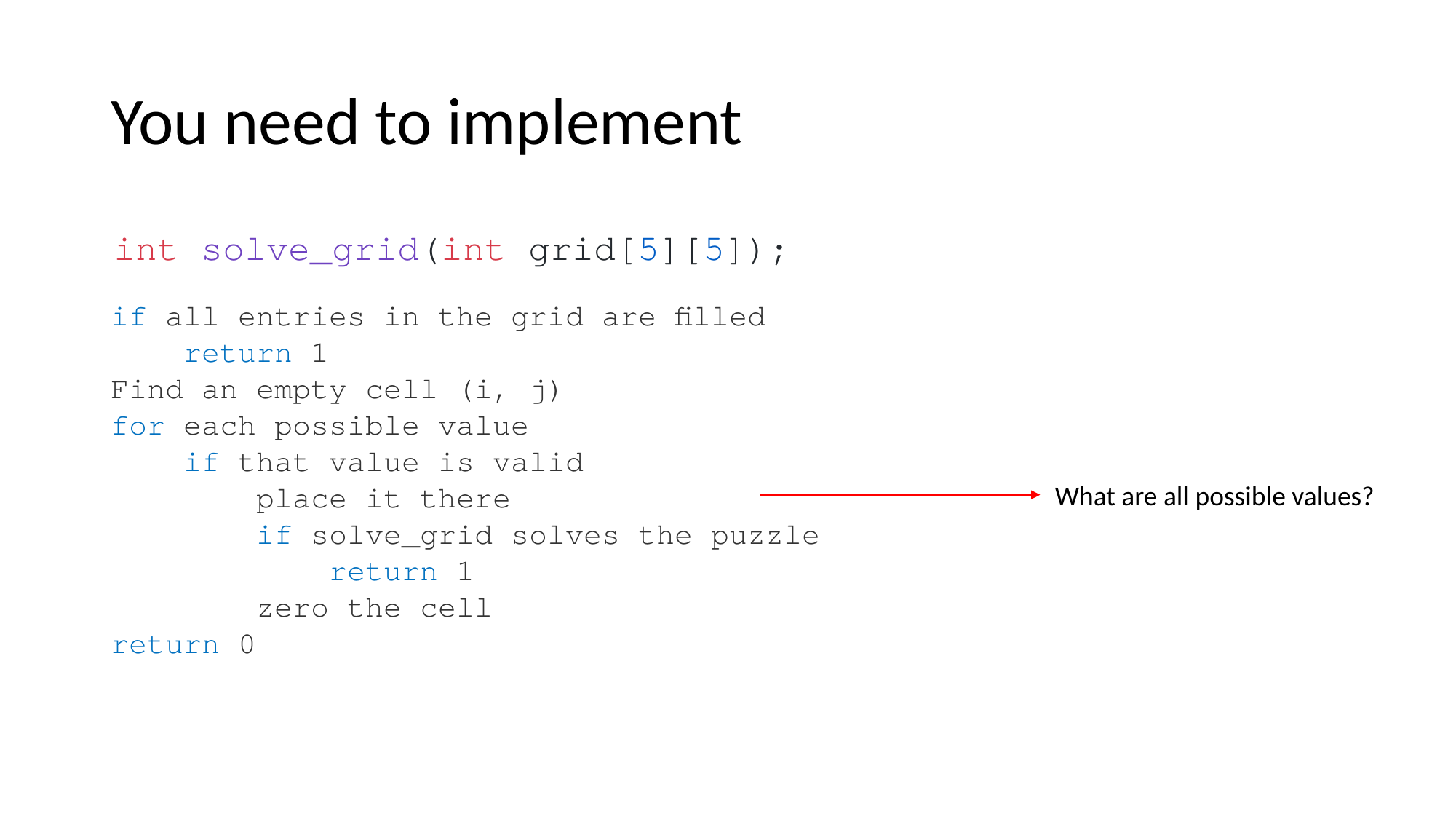

# You need to implement
int solve_grid(int grid[5][5]);
if all entries in the grid are filled
    return 1
Find an empty cell (i, j)
for each possible value
    if that value is valid
        place it there
        if solve_grid solves the puzzle
            return 1
        zero the cell
return 0
FindUnassignedLocation()
What are all possible values?